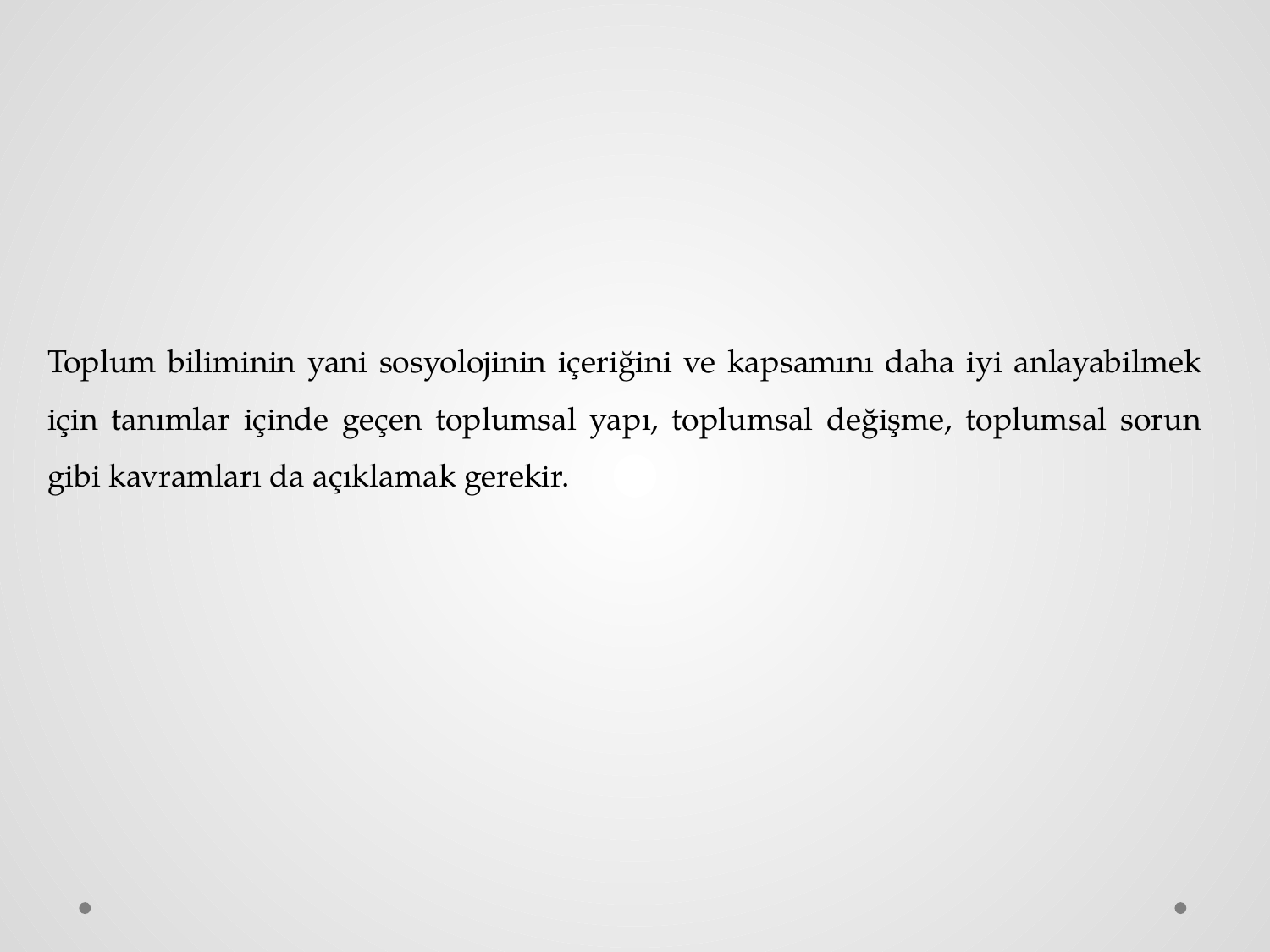

Toplum biliminin yani sosyolojinin içeriğini ve kapsamını daha iyi anlayabilmek için tanımlar içinde geçen toplumsal yapı, toplumsal değişme, toplumsal sorun gibi kavramları da açıklamak gerekir.